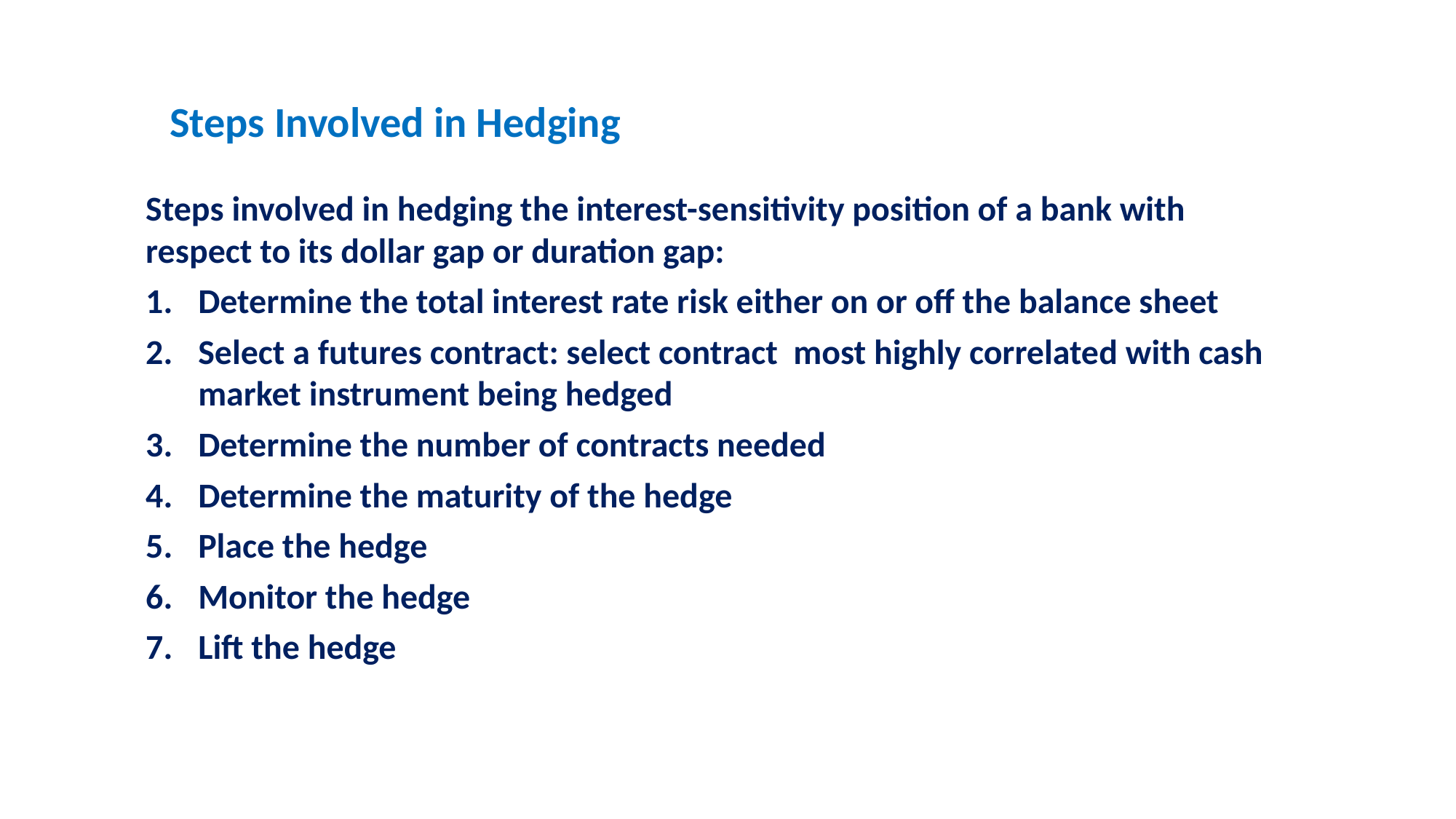

# Steps Involved in Hedging
Steps involved in hedging the interest-sensitivity position of a bank with respect to its dollar gap or duration gap:
Determine the total interest rate risk either on or off the balance sheet
Select a futures contract: select contract  most highly correlated with cash market instrument being hedged
Determine the number of contracts needed
Determine the maturity of the hedge
Place the hedge
Monitor the hedge
Lift the hedge